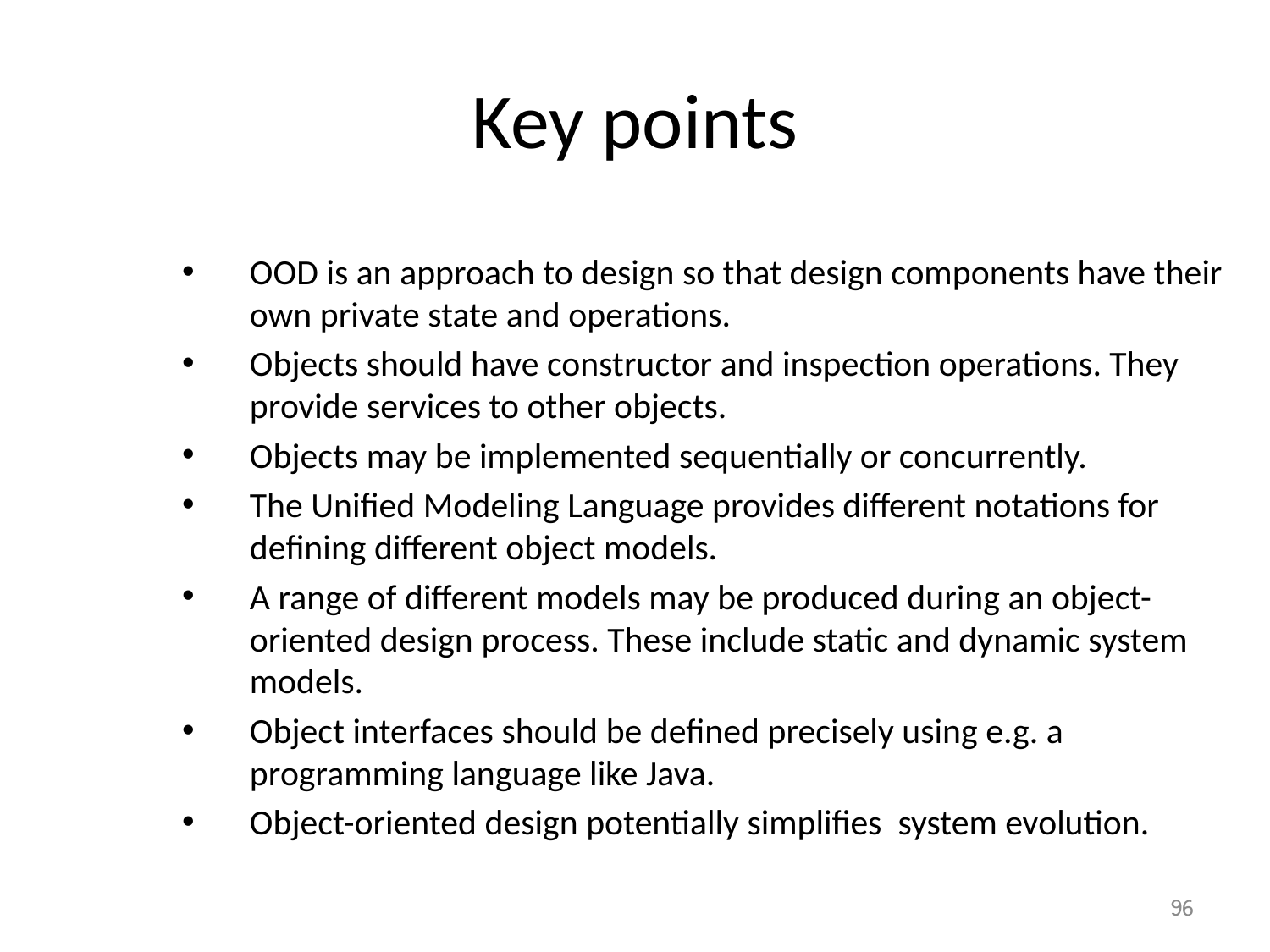

# Key points
OOD is an approach to design so that design components have their own private state and operations.
Objects should have constructor and inspection operations. They provide services to other objects.
Objects may be implemented sequentially or concurrently.
The Unified Modeling Language provides different notations for defining different object models.
A range of different models may be produced during an object-oriented design process. These include static and dynamic system models.
Object interfaces should be defined precisely using e.g. a programming language like Java.
Object-oriented design potentially simplifies  system evolution.
96